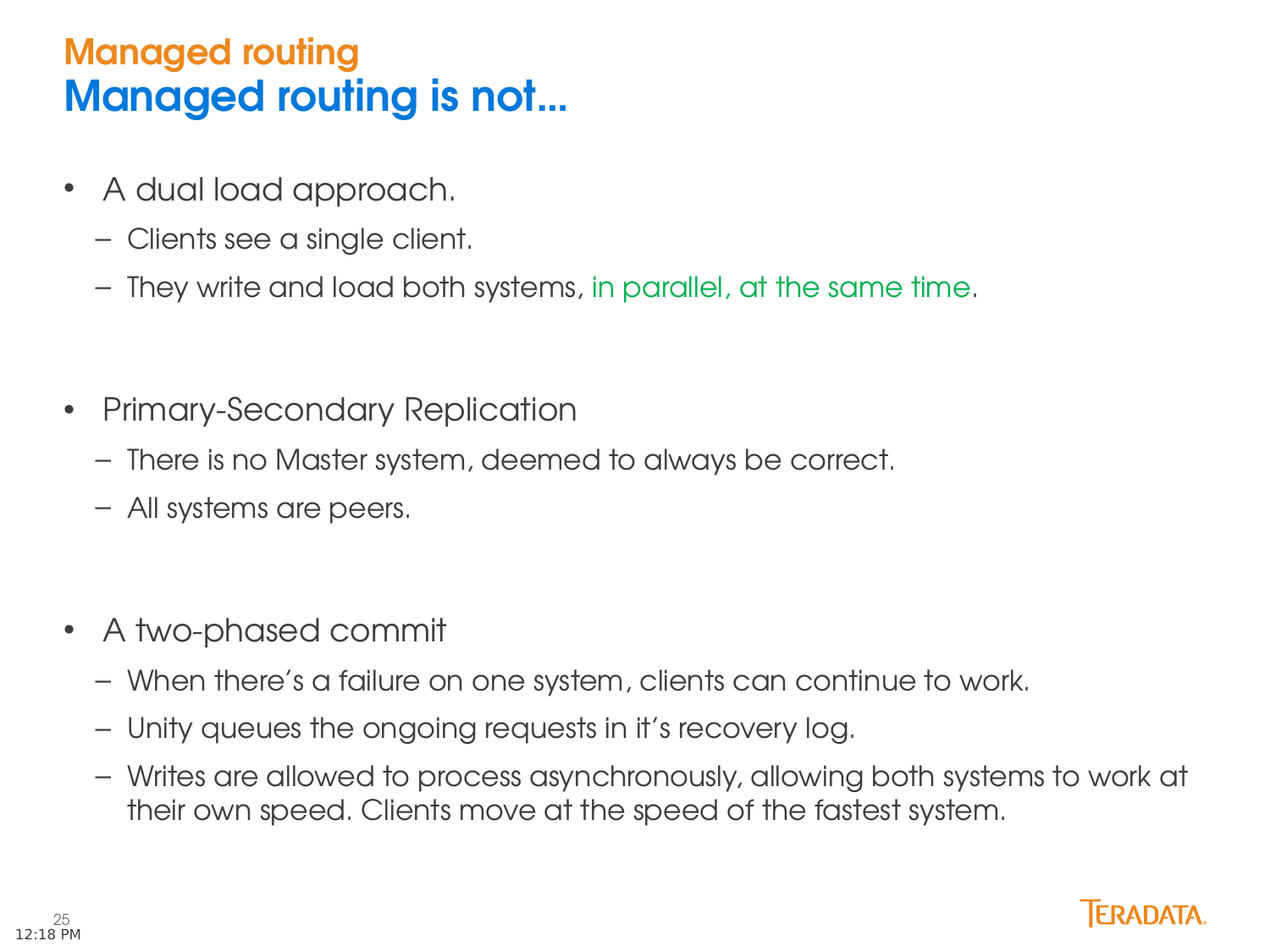

# Managed routing Managed routing is not…
A dual load approach.
Clients see a single client.
They write and load both systems, in parallel, at the same time.

Primary-Secondary Replication
There is no Master system, deemed to always be correct.
All systems are peers.

A two-phased commit
When there’s a failure on one system, clients can continue to work.
Unity queues the ongoing requests in it’s recovery log.
Writes are allowed to process asynchronously, allowing both systems to work at their own speed. Clients move at the speed of the fastest system.
12:18 PM